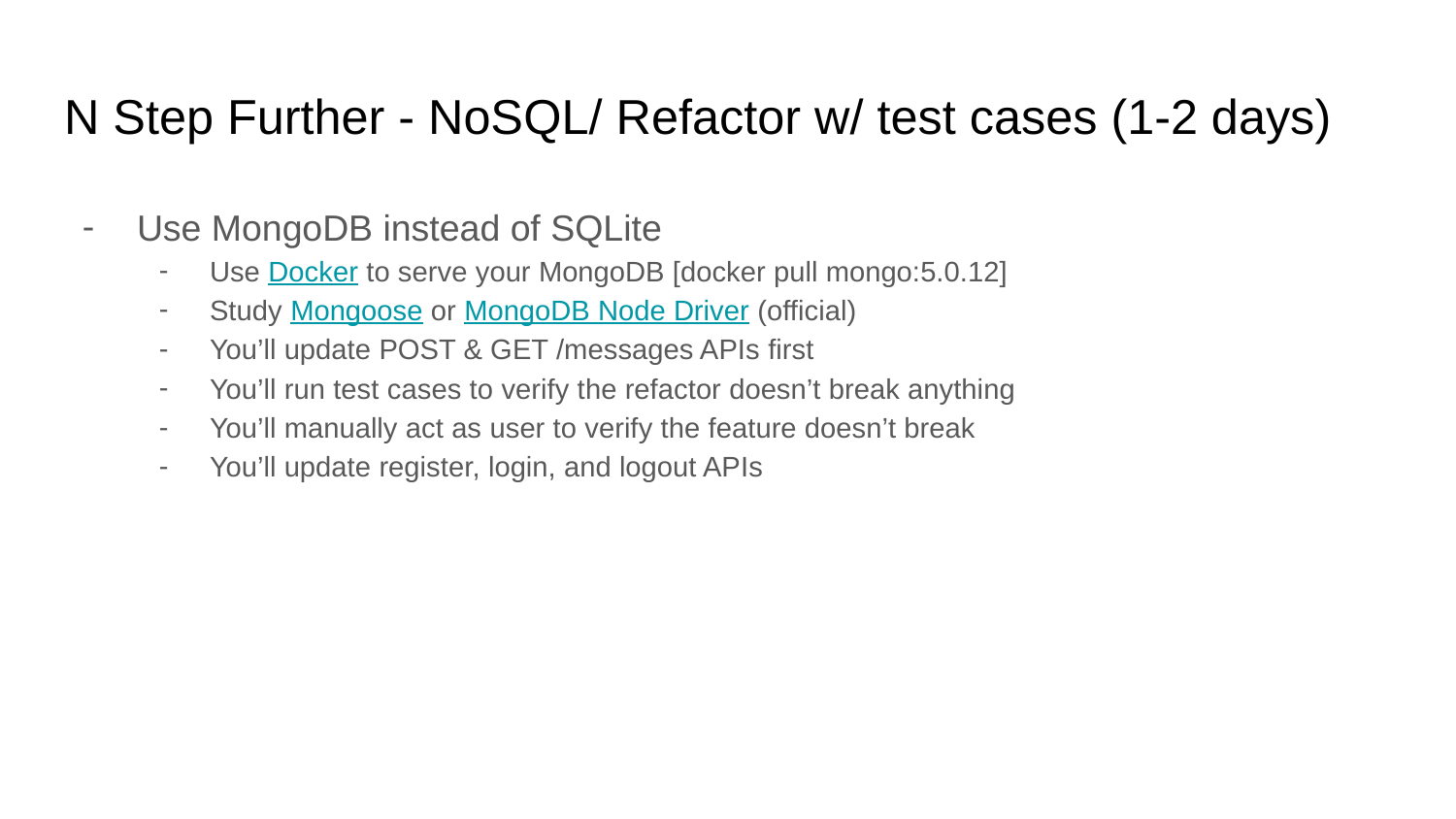

# N Step Further - NoSQL/ Refactor w/ test cases (1-2 days)

Use MongoDB instead of SQLite
Use Docker to serve your MongoDB [docker pull mongo:5.0.12]
Study Mongoose or MongoDB Node Driver (official)
You’ll update POST & GET /messages APIs first
You’ll run test cases to verify the refactor doesn’t break anything
You’ll manually act as user to verify the feature doesn’t break
You’ll update register, login, and logout APIs